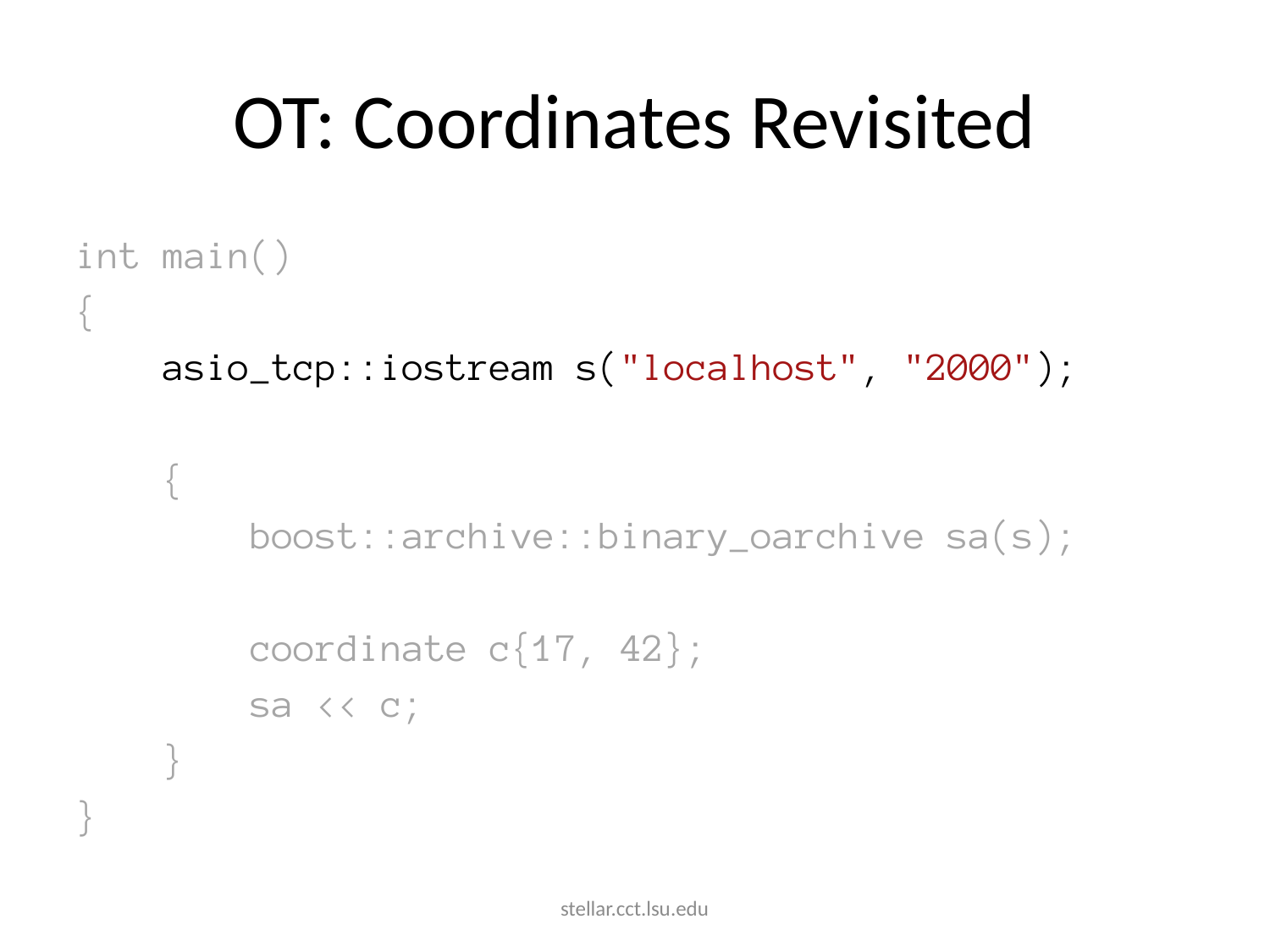

# OT: Coordinates Revisited
int main()
{
    asio_tcp::iostream s("localhost", "2000");

    {
        boost::archive::binary_oarchive sa(s);

        coordinate c{17, 42};
        sa << c;
    }
}

stellar.cct.lsu.edu